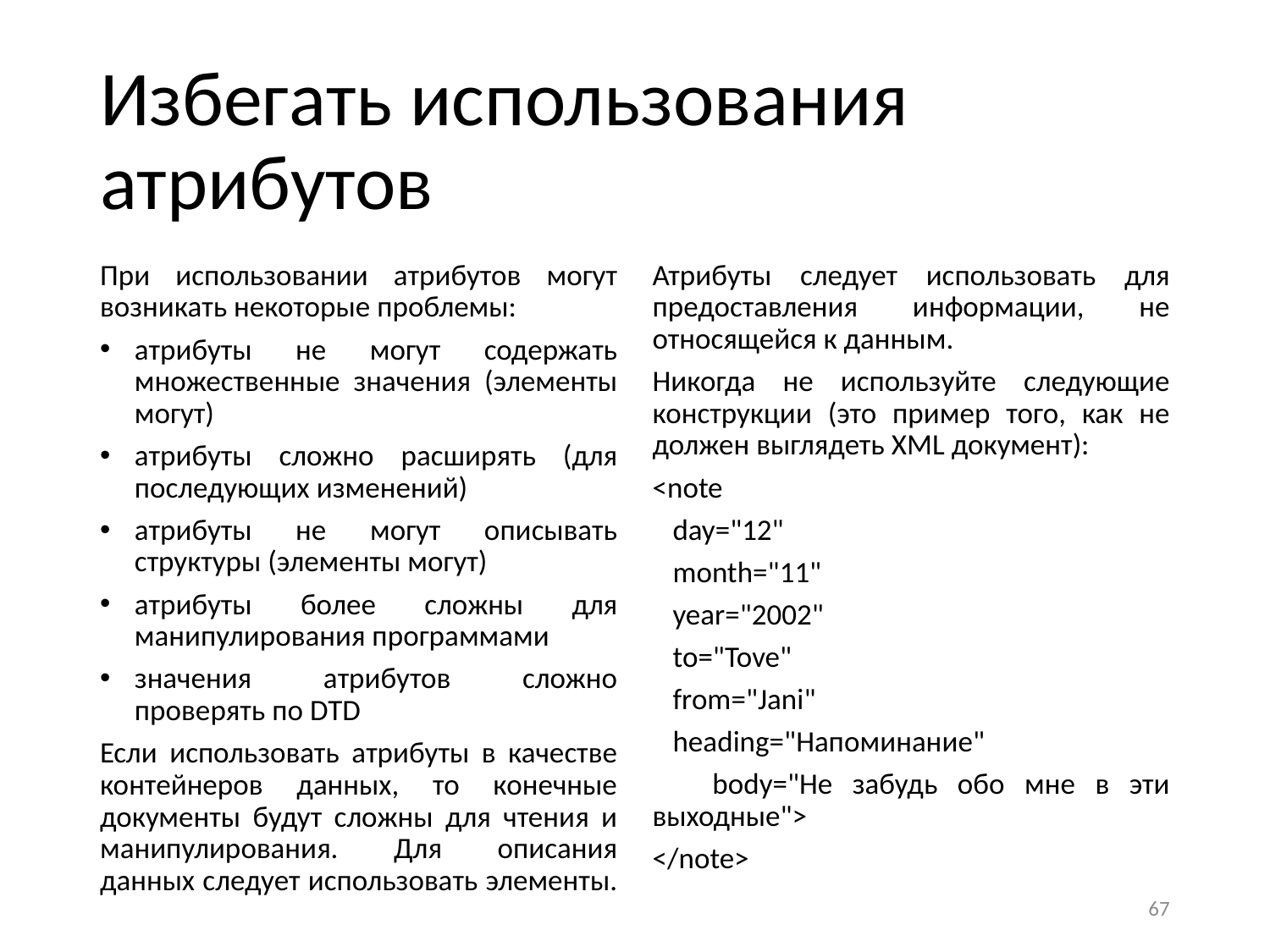

# Избегать использования атрибутов
При использовании атрибутов могут возникать некоторые проблемы:
атрибуты не могут содержать множественные значения (элементы могут)
атрибуты сложно расширять (для последующих изменений)
атрибуты не могут описывать структуры (элементы могут)
атрибуты более сложны для манипулирования программами
значения атрибутов сложно проверять по DTD
Если использовать атрибуты в качестве контейнеров данных, то конечные документы будут сложны для чтения и манипулирования. Для описания данных следует использовать элементы. Атрибуты следует использовать для предоставления информации, не относящейся к данным.
Никогда не используйте следующие конструкции (это пример того, как не должен выглядеть XML документ):
<note
   day="12"
   month="11"
   year="2002"
   to="Tove"
   from="Jani"
   heading="Напоминание"
   body="Не забудь обо мне в эти выходные">
</note>

67